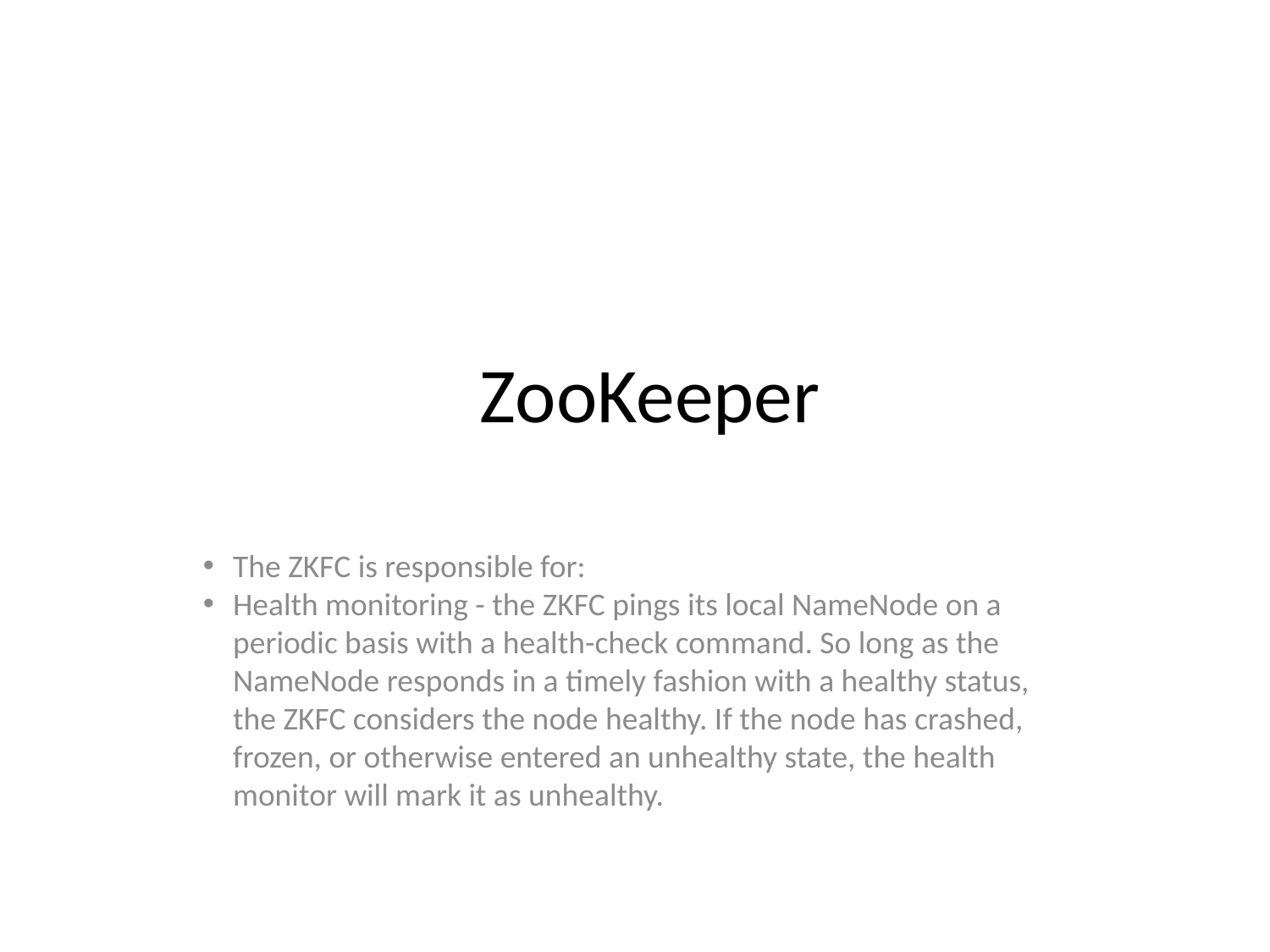

ZooKeeper
The ZKFC is responsible for:
Health monitoring - the ZKFC pings its local NameNode on a periodic basis with a health-check command. So long as the NameNode responds in a timely fashion with a healthy status, the ZKFC considers the node healthy. If the node has crashed, frozen, or otherwise entered an unhealthy state, the health monitor will mark it as unhealthy.